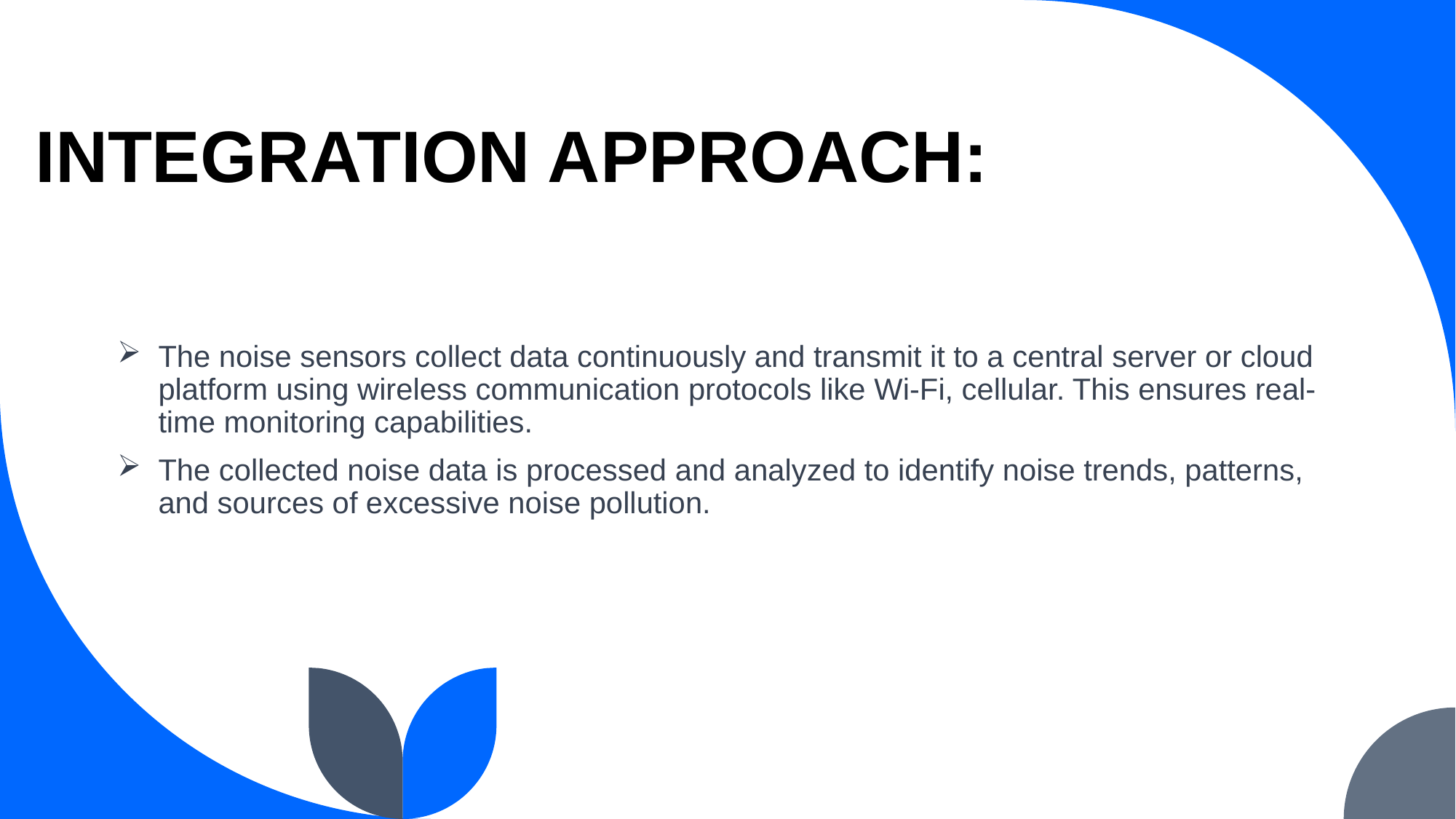

# INTEGRATION APPROACH:
The noise sensors collect data continuously and transmit it to a central server or cloud platform using wireless communication protocols like Wi-Fi, cellular. This ensures real-time monitoring capabilities.
The collected noise data is processed and analyzed to identify noise trends, patterns, and sources of excessive noise pollution.